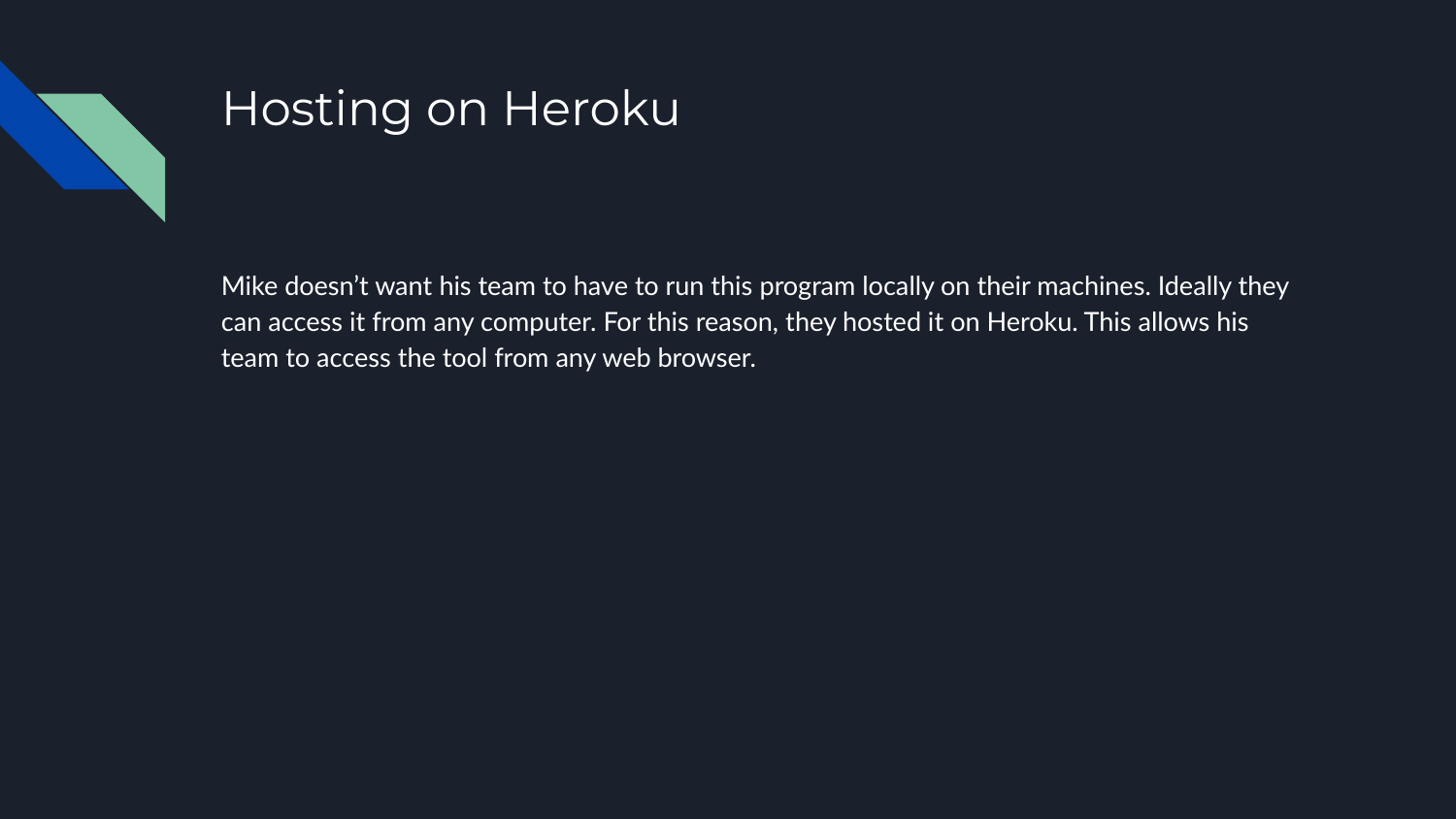

# Hosting on Heroku
Mike doesn’t want his team to have to run this program locally on their machines. Ideally they can access it from any computer. For this reason, they hosted it on Heroku. This allows his team to access the tool from any web browser.